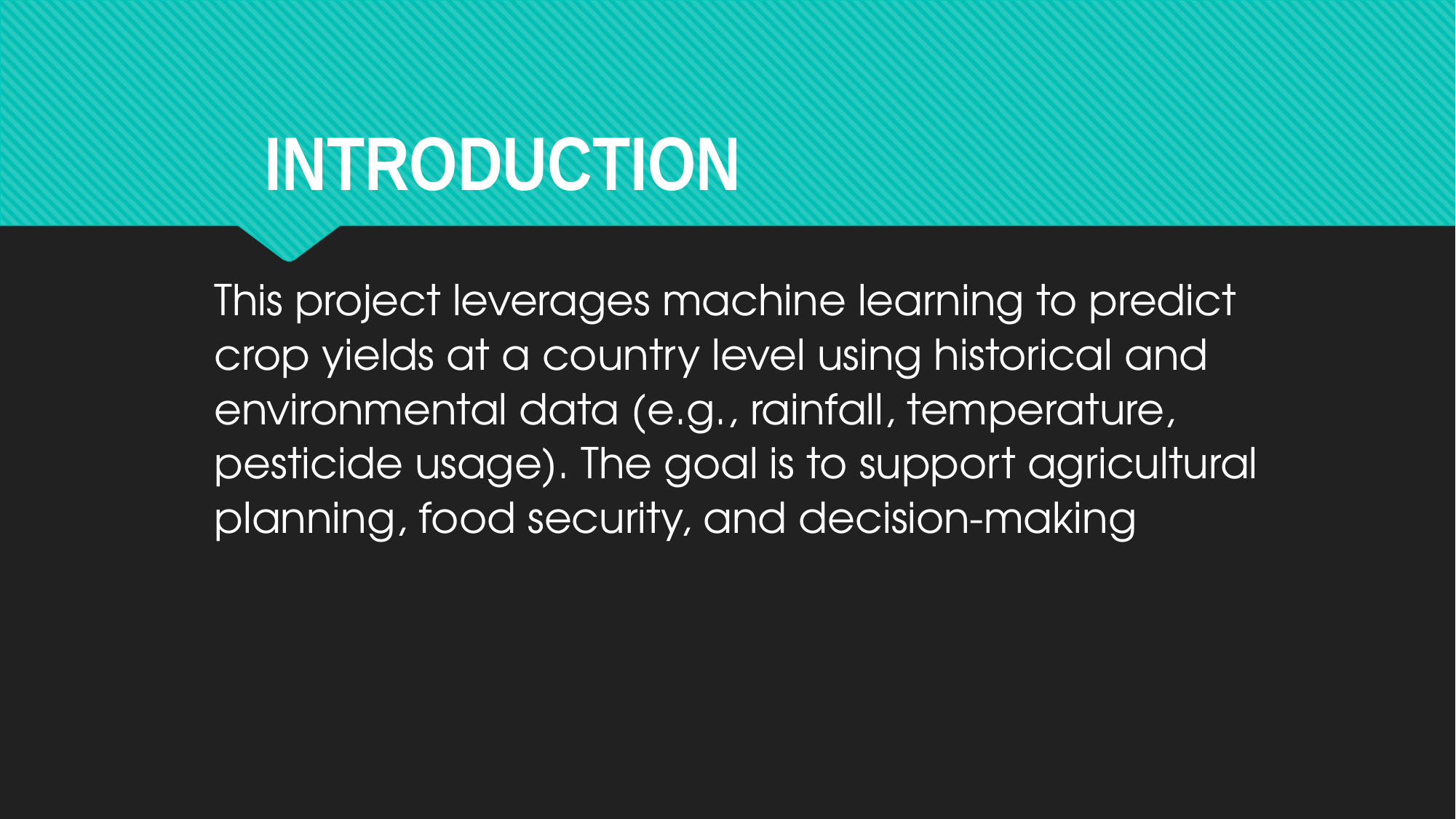

INTRODUCTION
This project leverages machine learning to predict crop yields at a country level using historical and environmental data (e.g., rainfall, temperature, pesticide usage). The goal is to support agricultural planning, food security, and decision-making